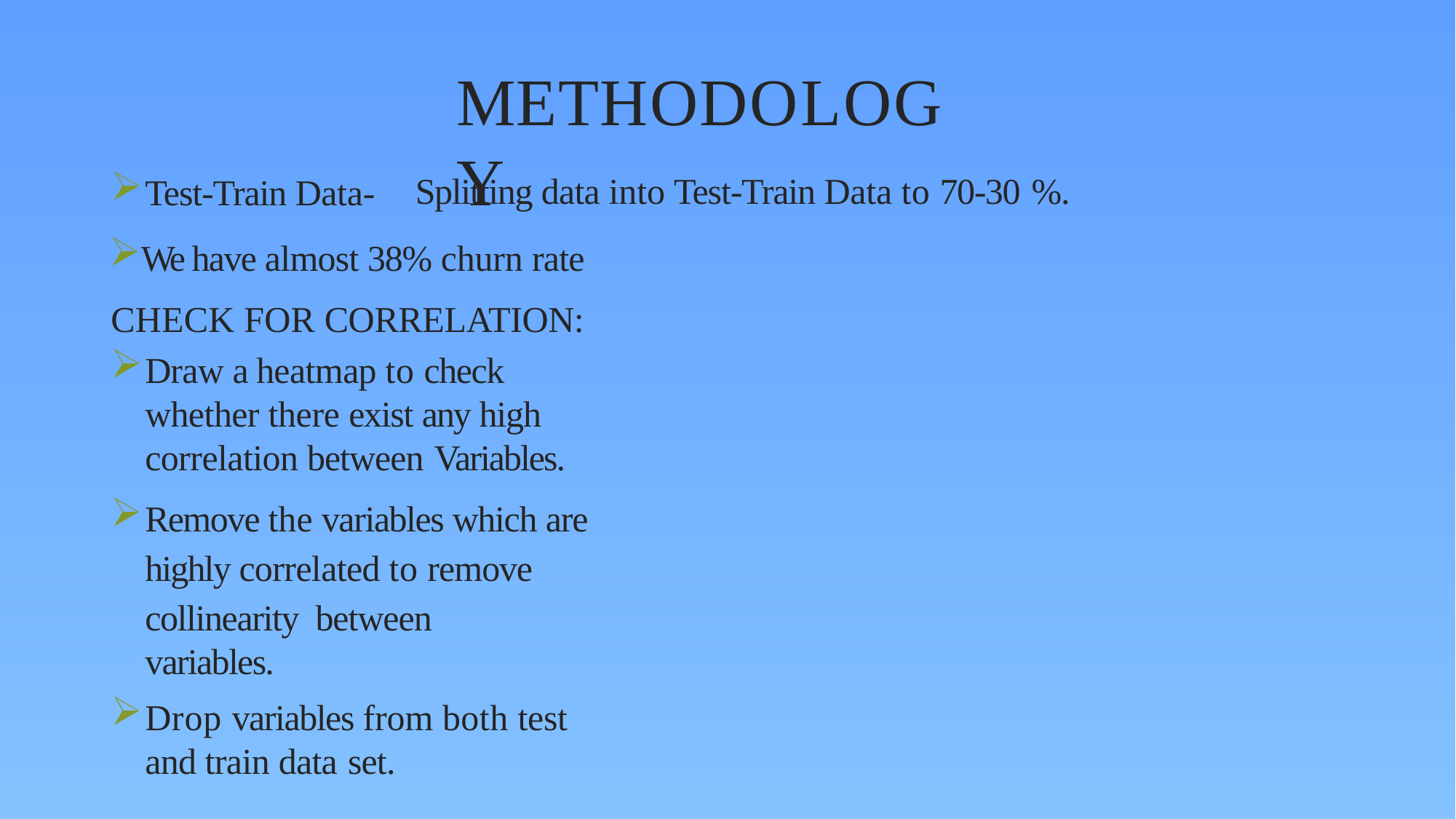

# METHODOLOGY
Test-Train Data-
Splitting data into Test-Train Data to 70-30 %.
We have almost 38% churn rate  CHECK FOR CORRELATION:
Draw a heatmap to check whether there exist any high correlation between Variables.
Remove the variables which are highly correlated to remove collinearity between
variables.
Drop variables from both test and train data set.